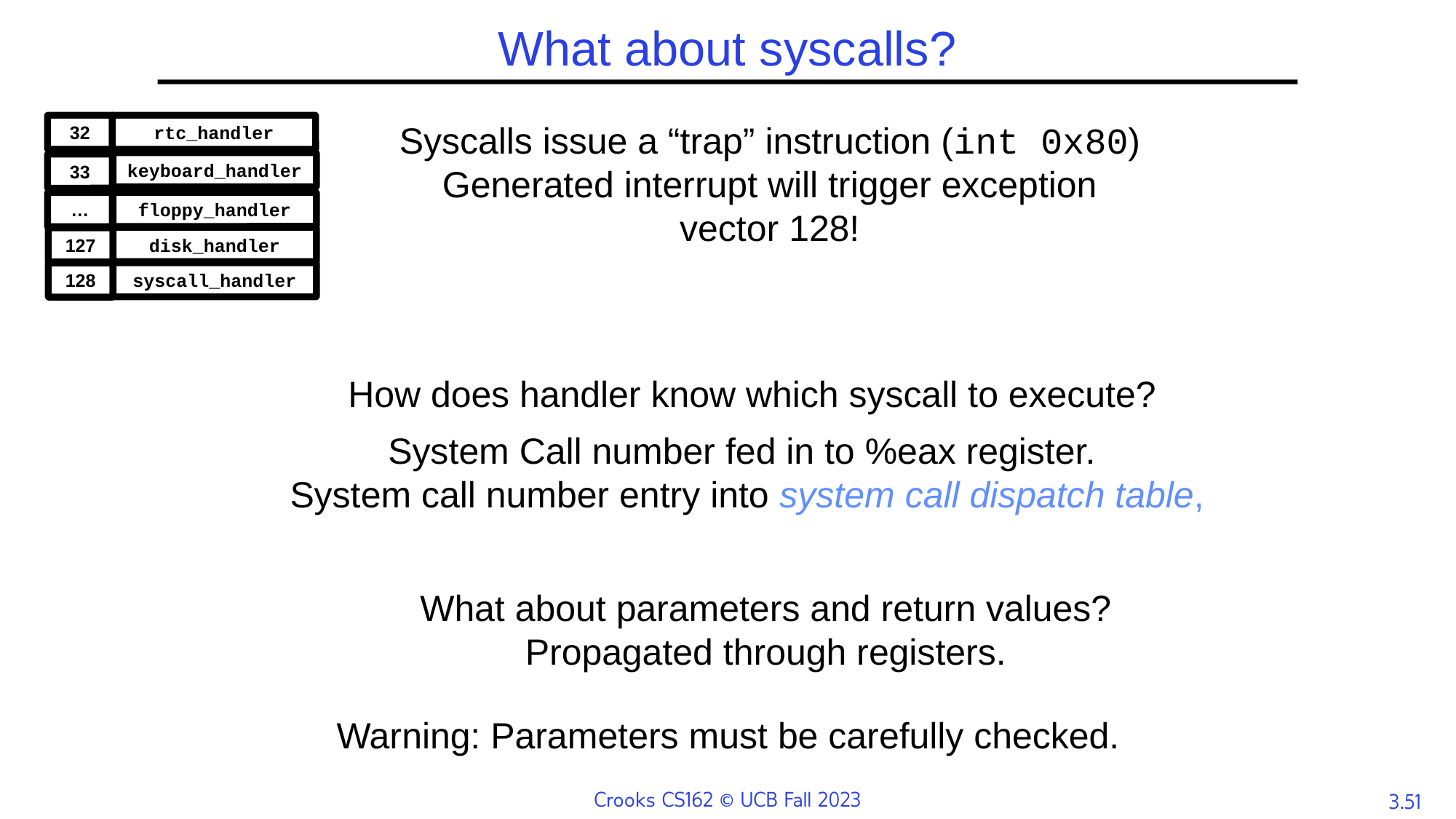

# What about syscalls?
Syscalls issue a “trap” instruction (int 0x80)
Generated interrupt will trigger exception vector 128!
32
rtc_handler
keyboard_handler
33
floppy_handler
…
disk_handler
127
syscall_handler
128
How does handler know which syscall to execute?
System Call number fed in to %eax register.
System call number entry into system call dispatch table,
What about parameters and return values?
Propagated through registers.
Warning: Parameters must be carefully checked.